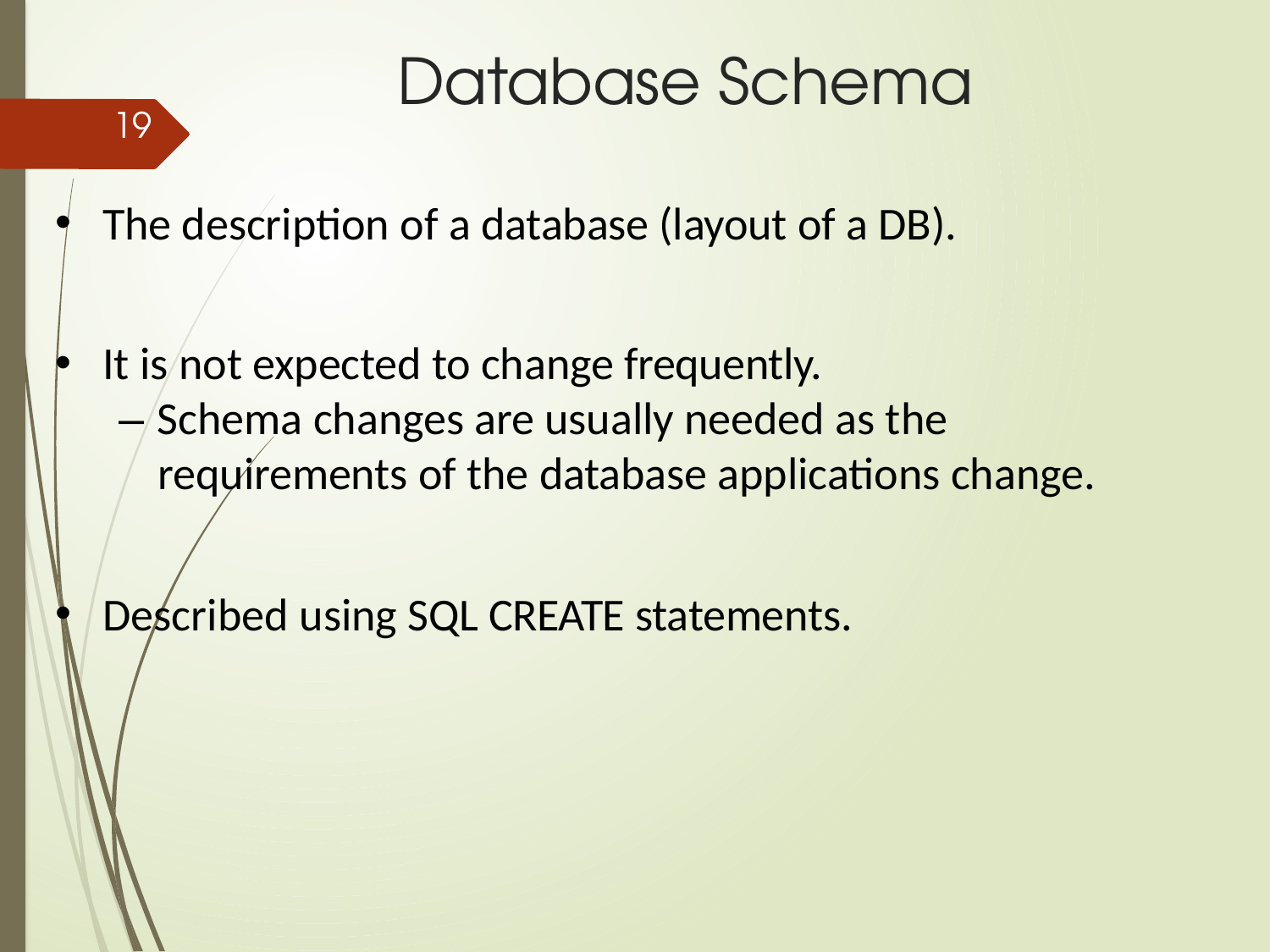

# Database Schema
19
The description of a database (layout of a DB).

It is not expected to change frequently.
– Schema changes are usually needed as the  requirements of the database applications change.

Described using SQL CREATE statements.